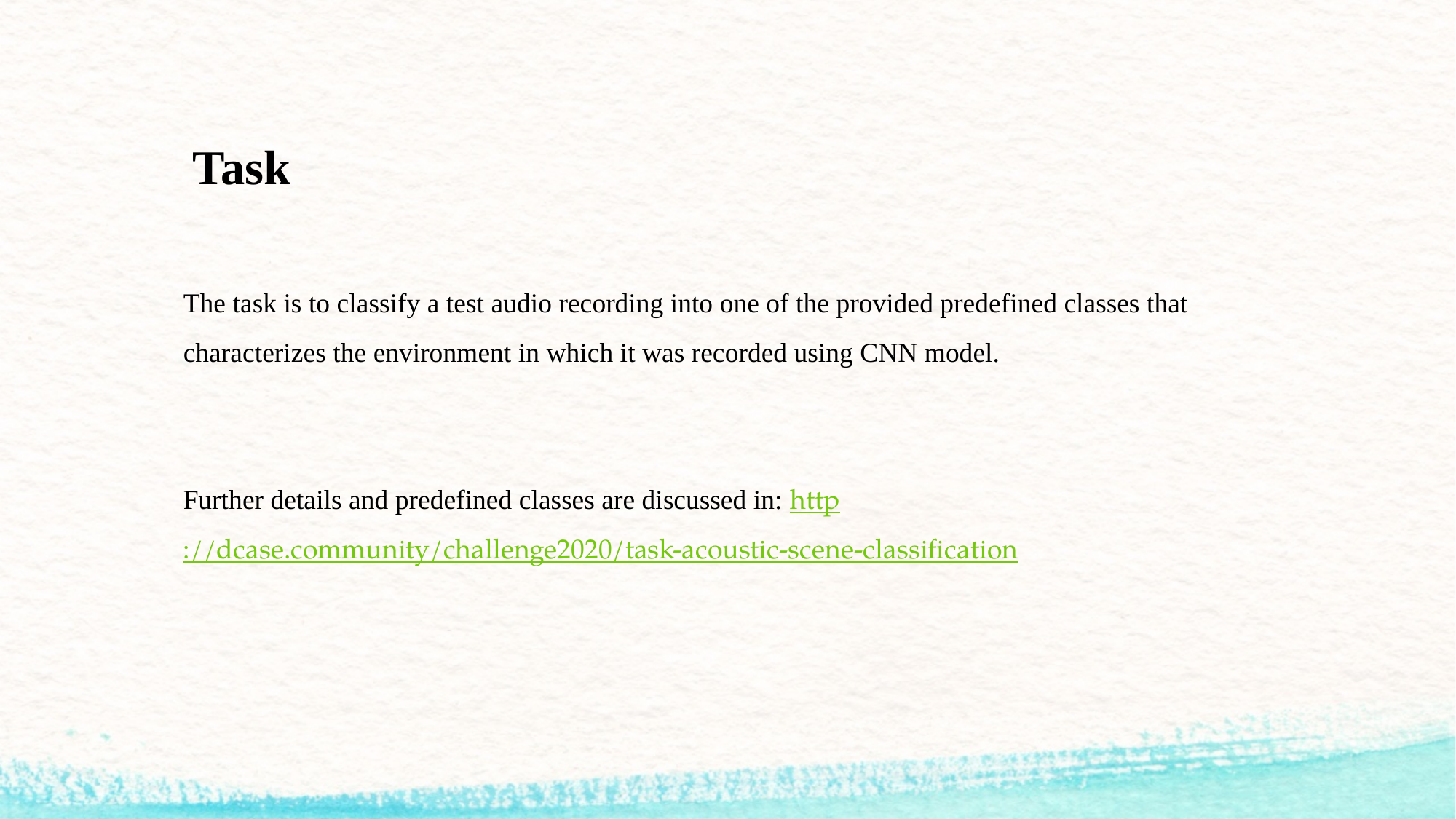

# Task
The task is to classify a test audio recording into one of the provided predefined classes that characterizes the environment in which it was recorded using CNN model.

Further details and predefined classes are discussed in: http://dcase.community/challenge2020/task-acoustic-scene-classification